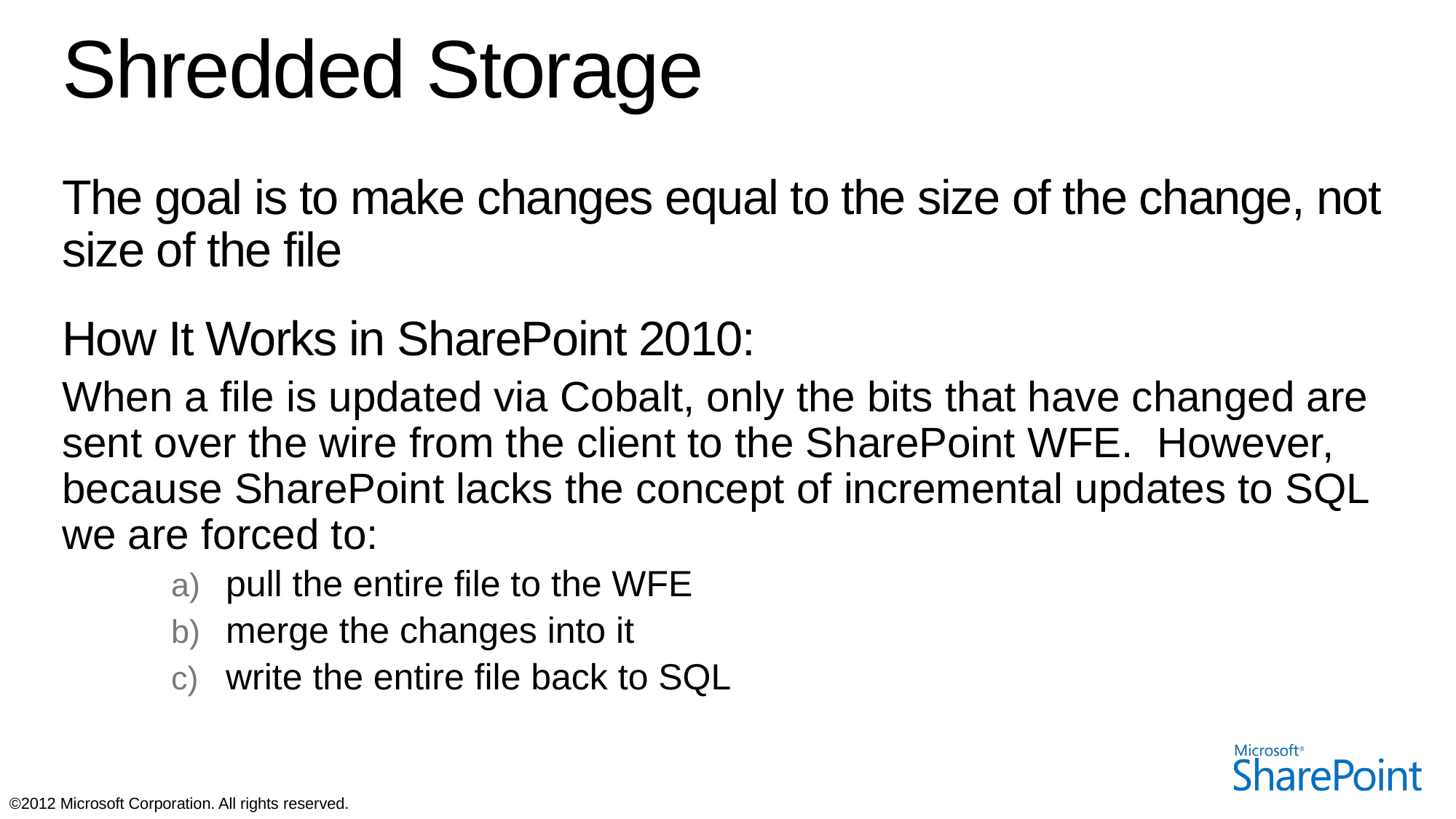

# Shredded Storage
The goal is to make changes equal to the size of the change, not size of the file
How It Works in SharePoint 2010:
When a file is updated via Cobalt, only the bits that have changed are sent over the wire from the client to the SharePoint WFE.  However, because SharePoint lacks the concept of incremental updates to SQL we are forced to:
pull the entire file to the WFE
merge the changes into it
write the entire file back to SQL